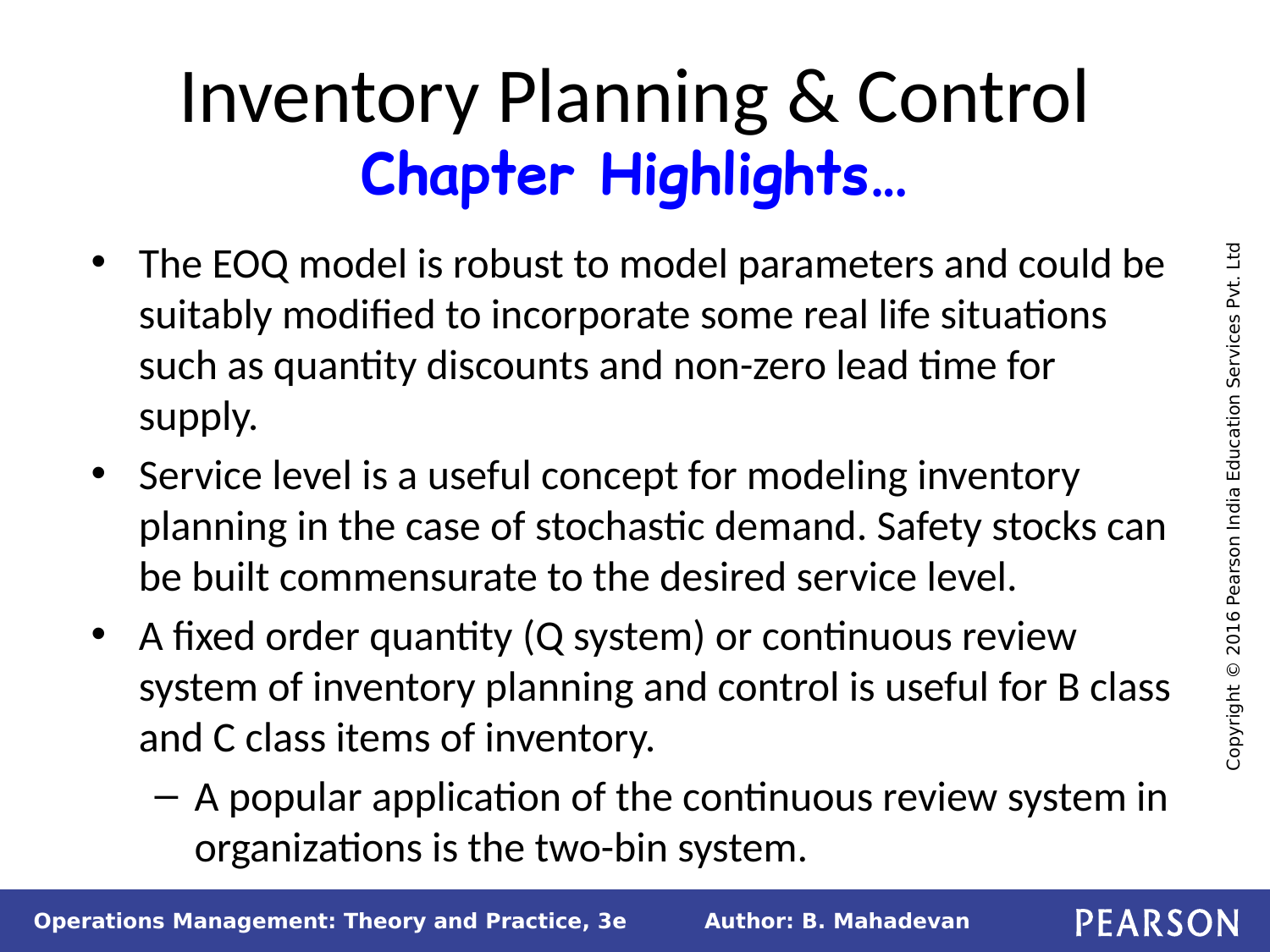

# Inventory Planning & Control Chapter Highlights…
The EOQ model is robust to model parameters and could be suitably modified to incorporate some real life situations such as quantity discounts and non-zero lead time for supply.
Service level is a useful concept for modeling inventory planning in the case of stochastic demand. Safety stocks can be built commensurate to the desired service level.
A fixed order quantity (Q system) or continuous review system of inventory planning and control is useful for B class and C class items of inventory.
A popular application of the continuous review system in organizations is the two-bin system.